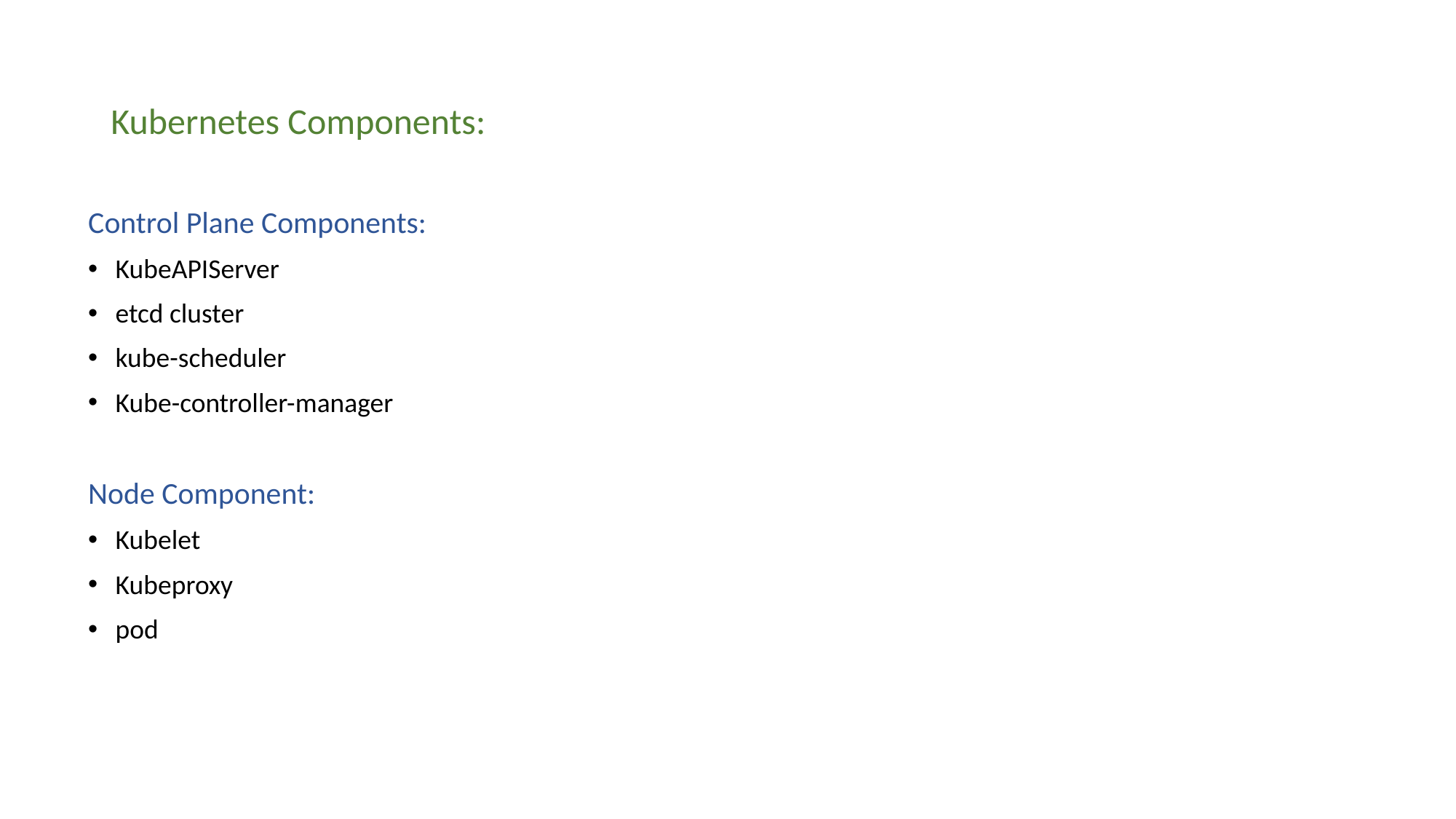

# Kubernetes Components:

Control Plane Components:
KubeAPIServer
etcd cluster
kube-scheduler
Kube-controller-manager

Node Component:
Kubelet
Kubeproxy
pod